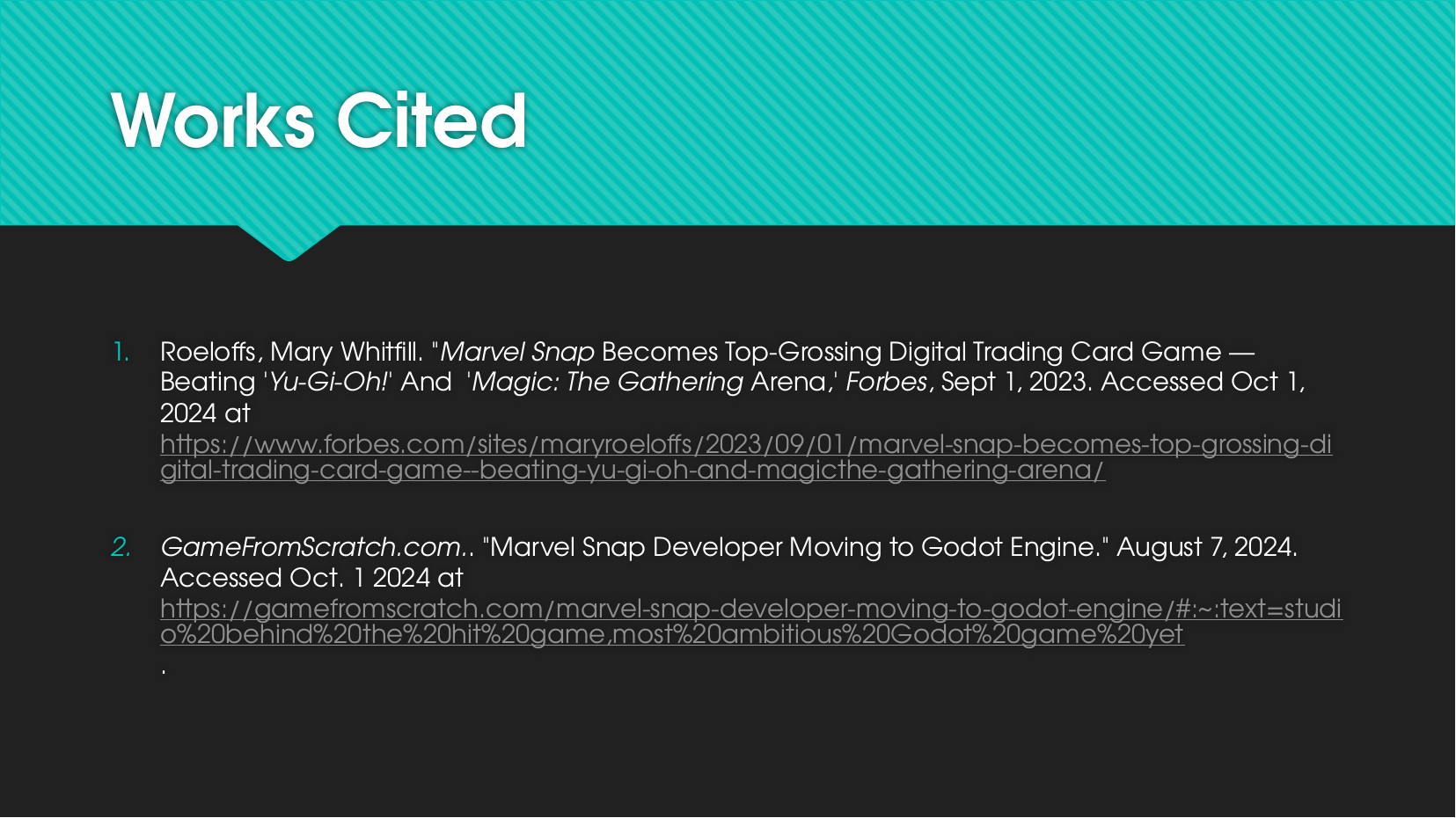

# Works Cited
Roeloffs, Mary Whitfill. "Marvel Snap Becomes Top-Grossing Digital Trading Card Game — Beating 'Yu-Gi-Oh!' And  'Magic: The Gathering Arena,' Forbes, Sept 1, 2023. Accessed Oct 1, 2024 at https://www.forbes.com/sites/maryroeloffs/2023/09/01/marvel-snap-becomes-top-grossing-digital-trading-card-game--beating-yu-gi-oh-and-magicthe-gathering-arena/
GameFromScratch.com.. "Marvel Snap Developer Moving to Godot Engine." August 7, 2024. Accessed Oct. 1 2024 at https://gamefromscratch.com/marvel-snap-developer-moving-to-godot-engine/#:~:text=studio%20behind%20the%20hit%20game,most%20ambitious%20Godot%20game%20yet.